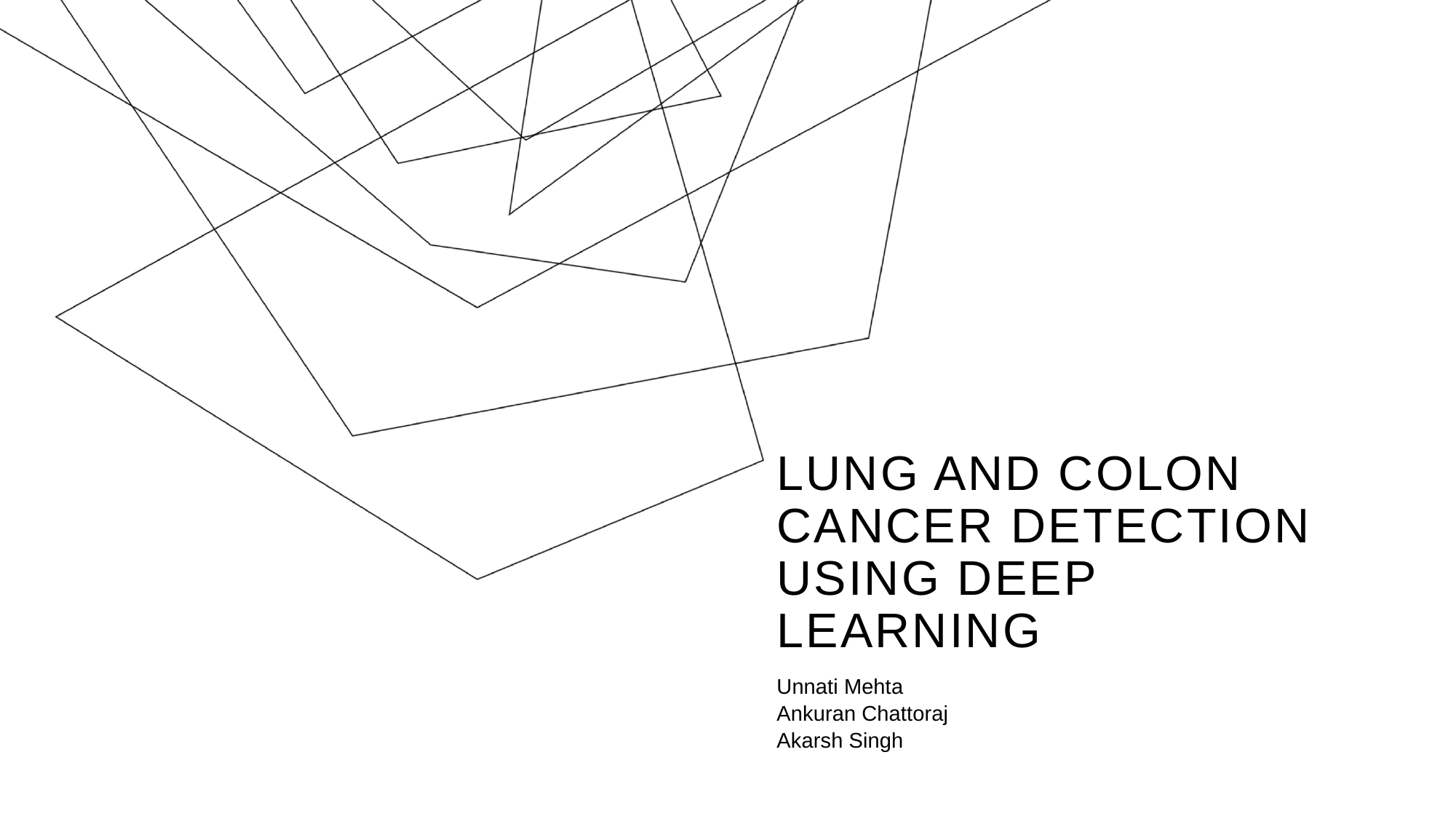

# LUNG AND COLON CANCER DETECTION USING DEEP LEARNING
Unnati Mehta
Ankuran Chattoraj
Akarsh Singh